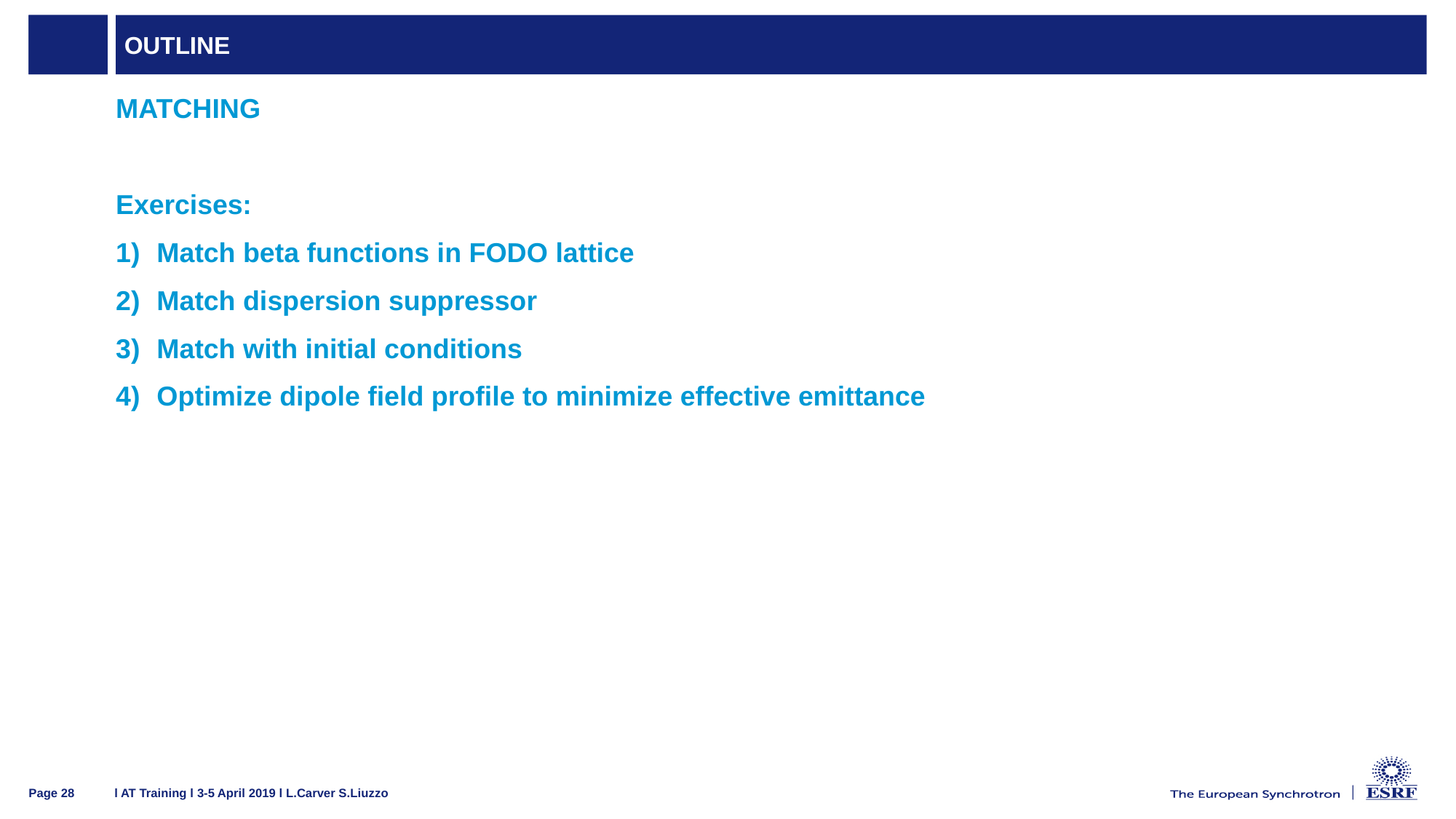

# Outline
MATCHING

Exercises:
Match beta functions in FODO lattice
Match dispersion suppressor
Match with initial conditions
Optimize dipole field profile to minimize effective emittance
l AT Training l 3-5 April 2019 l L.Carver S.Liuzzo
Page 28